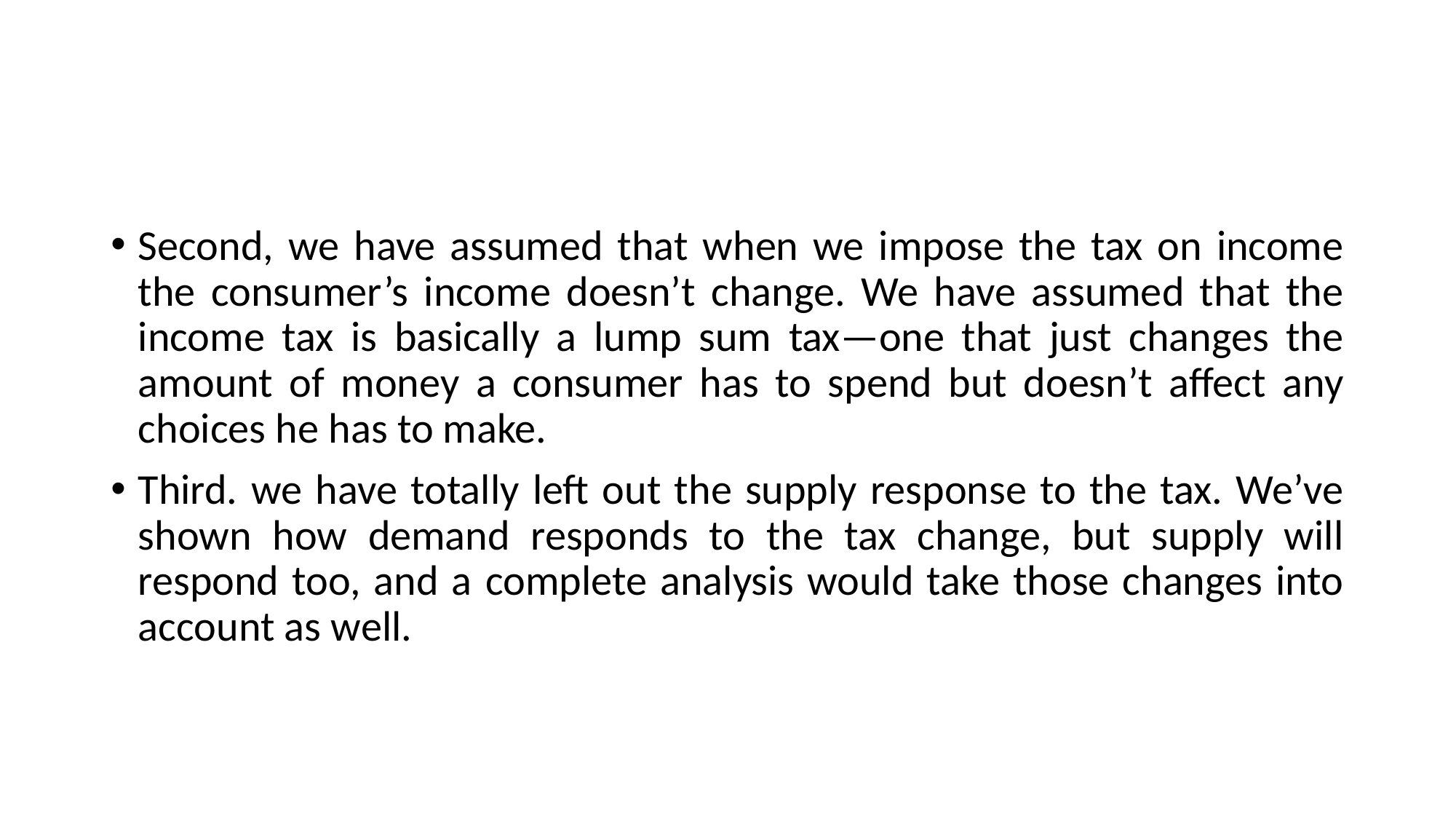

#
Second, we have assumed that when we impose the tax on income the consumer’s income doesn’t change. We have assumed that the income tax is basically a lump sum tax—one that just changes the amount of money a consumer has to spend but doesn’t affect any choices he has to make.
Third. we have totally left out the supply response to the tax. We’ve shown how demand responds to the tax change, but supply will respond too, and a complete analysis would take those changes into account as well.